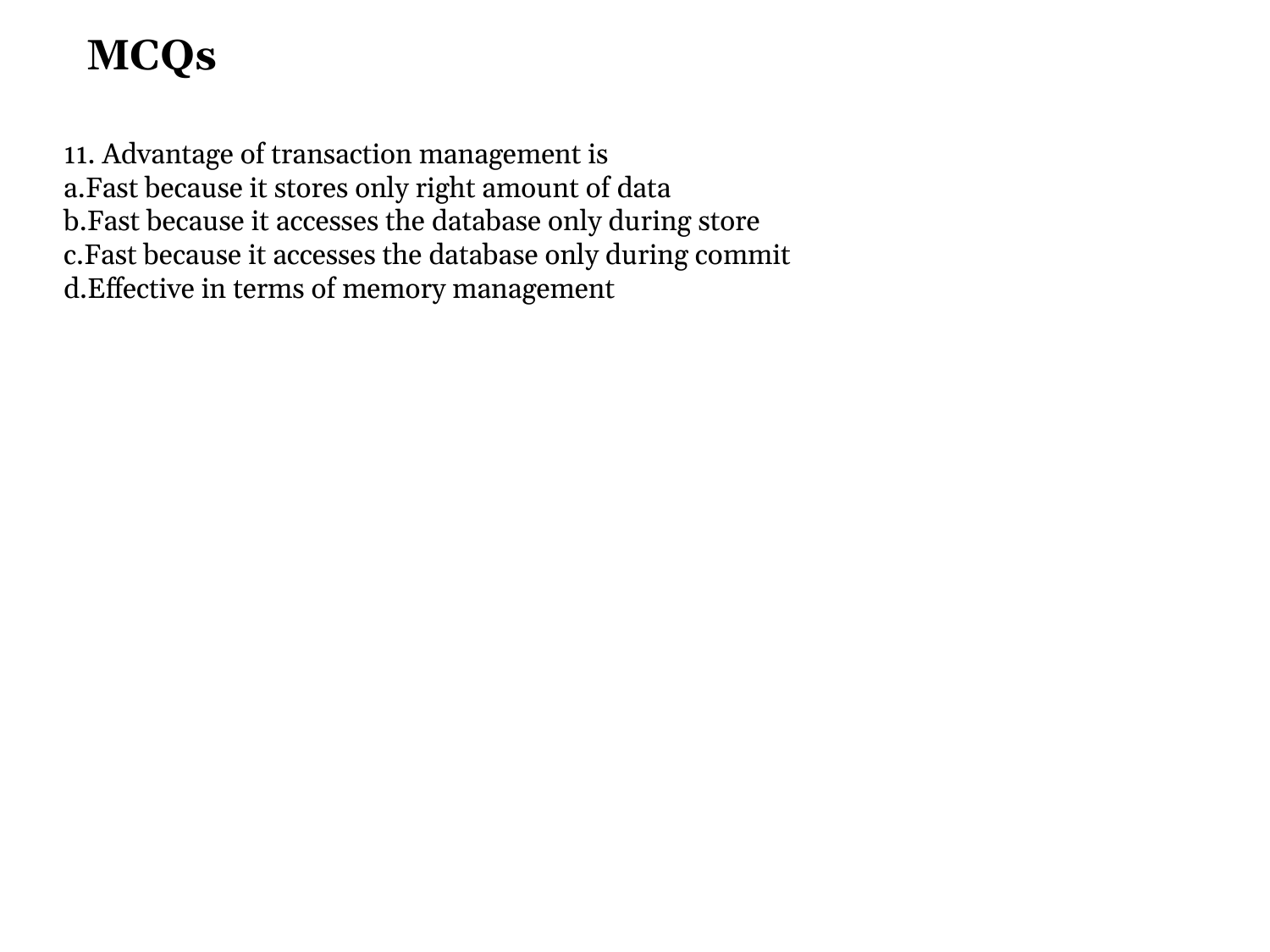

MCQs

11. Advantage of transaction management is
Fast because it stores only right amount of data
Fast because it accesses the database only during store
Fast because it accesses the database only during commit
Effective in terms of memory management